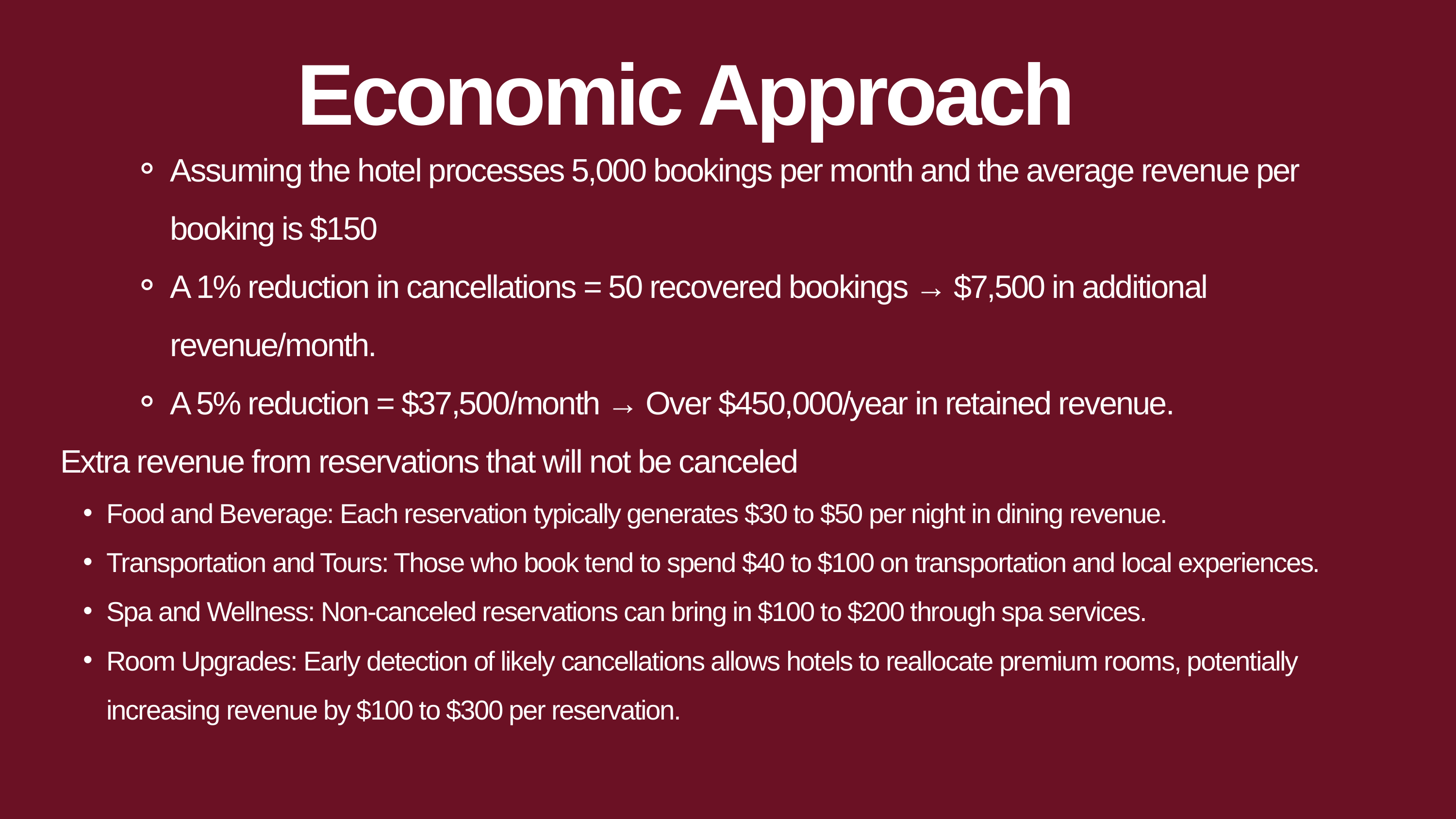

Economic Approach
Assuming the hotel processes 5,000 bookings per month and the average revenue per booking is $150
A 1% reduction in cancellations = 50 recovered bookings → $7,500 in additional revenue/month.
A 5% reduction = $37,500/month → Over $450,000/year in retained revenue.
Extra revenue from reservations that will not be canceled
Food and Beverage: Each reservation typically generates $30 to $50 per night in dining revenue.
Transportation and Tours: Those who book tend to spend $40 to $100 on transportation and local experiences.
Spa and Wellness: Non-canceled reservations can bring in $100 to $200 through spa services.
Room Upgrades: Early detection of likely cancellations allows hotels to reallocate premium rooms, potentially increasing revenue by $100 to $300 per reservation.